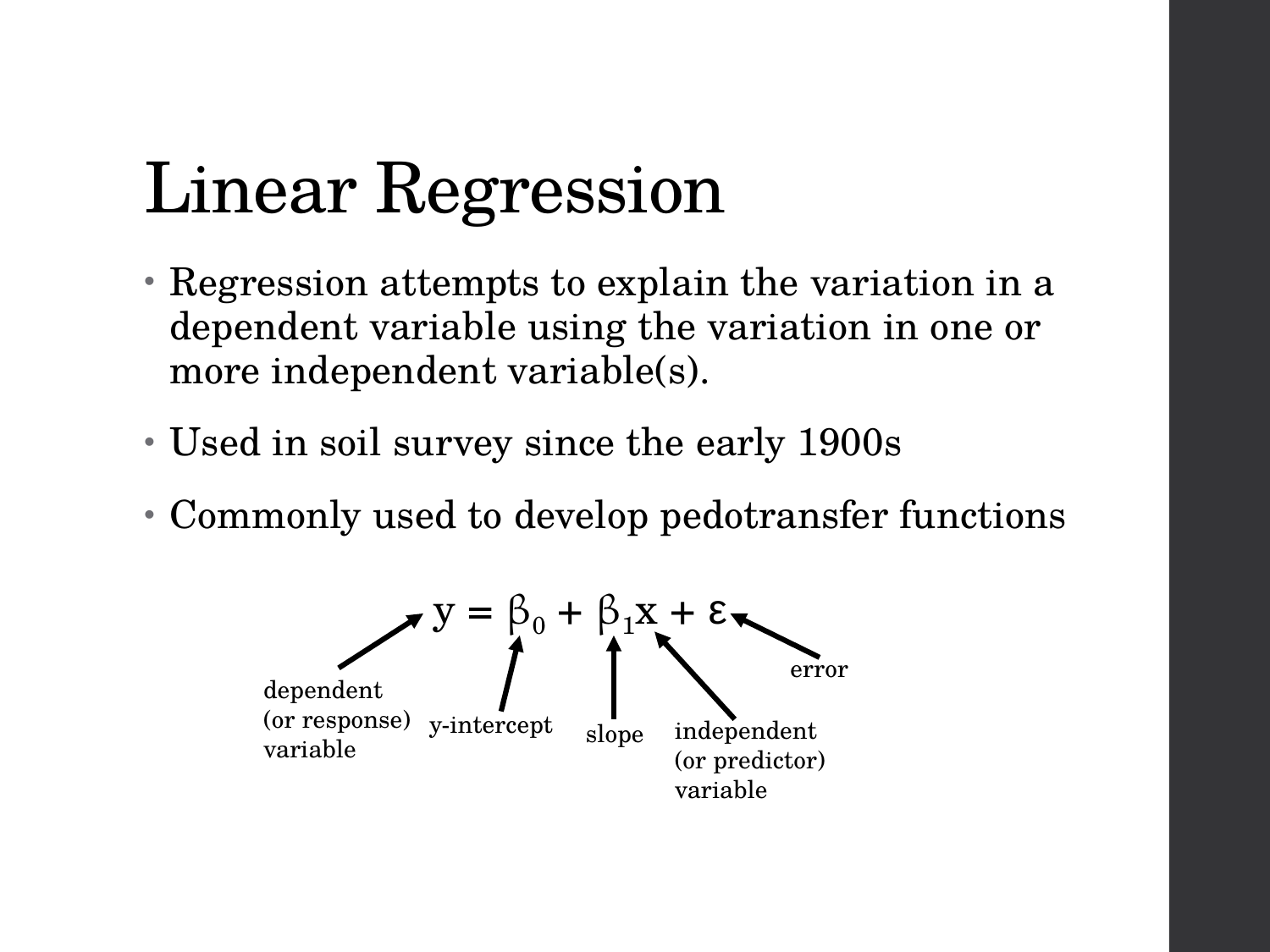

# Linear Regression
Regression attempts to explain the variation in a dependent variable using the variation in one or more independent variable(s).
Used in soil survey since the early 1900s
Commonly used to develop pedotransfer functions

                        y = β0 + β1x + ε

error
dependent
(or response)
variable
y-intercept
independent
(or predictor)
variable
slope